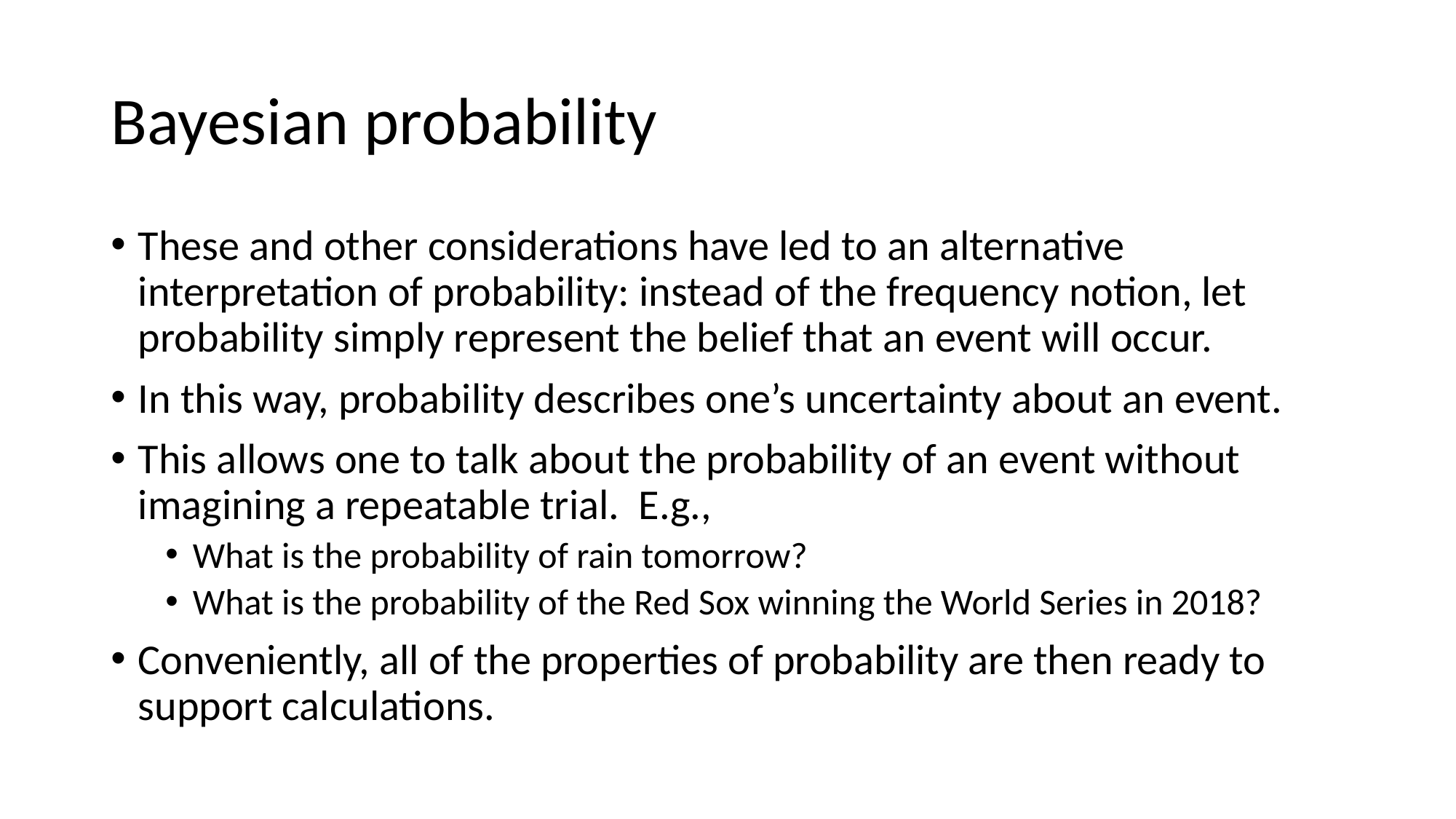

# Bayesian probability
These and other considerations have led to an alternative interpretation of probability: instead of the frequency notion, let probability simply represent the belief that an event will occur.
In this way, probability describes one’s uncertainty about an event.
This allows one to talk about the probability of an event without imagining a repeatable trial.  E.g.,
What is the probability of rain tomorrow?
What is the probability of the Red Sox winning the World Series in 2018?
Conveniently, all of the properties of probability are then ready to support calculations.